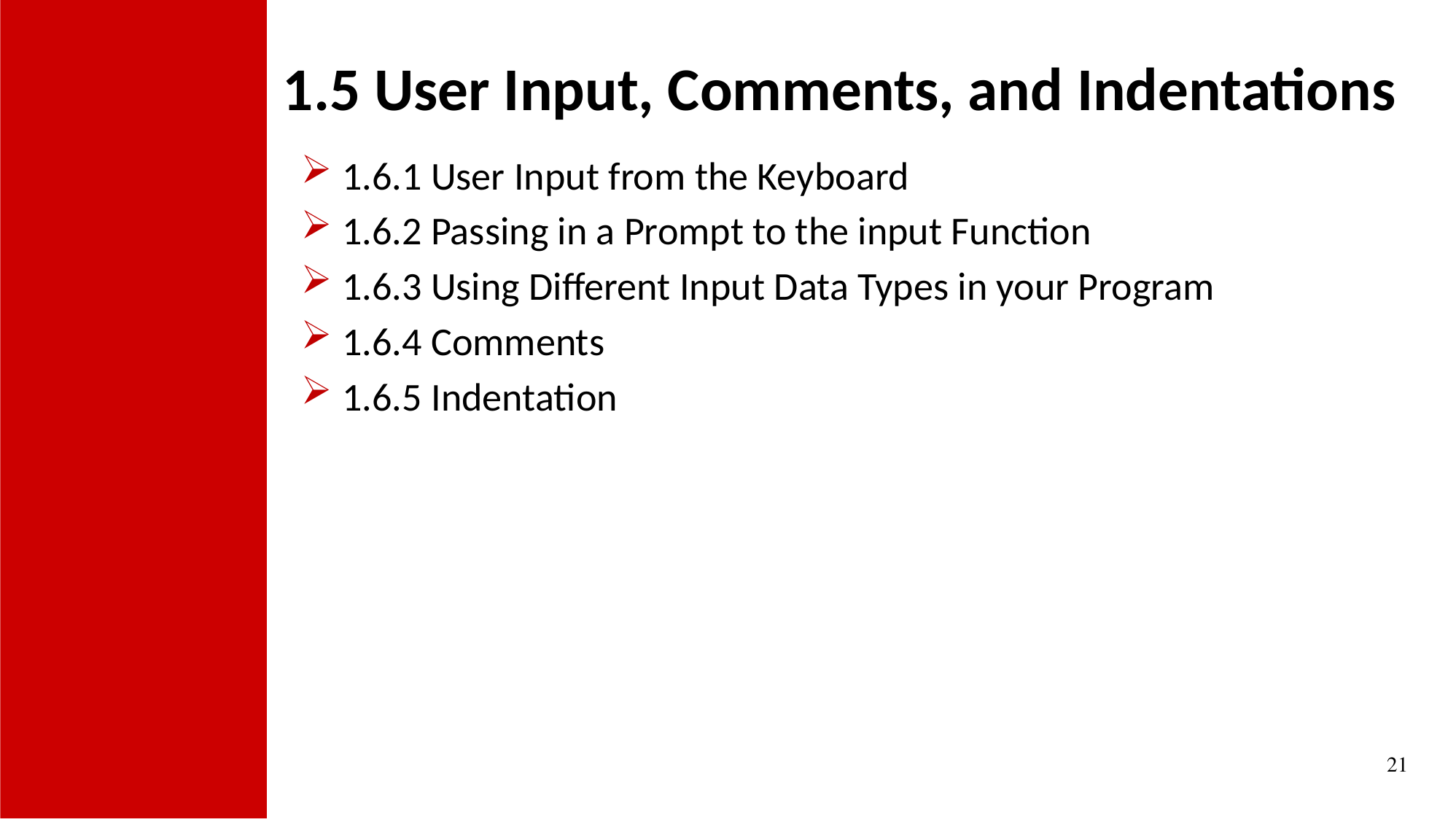

1.5 User Input, Comments, and Indentations
1.6.1 User Input from the Keyboard
1.6.2 Passing in a Prompt to the input Function
1.6.3 Using Different Input Data Types in your Program
1.6.4 Comments
1.6.5 Indentation
21